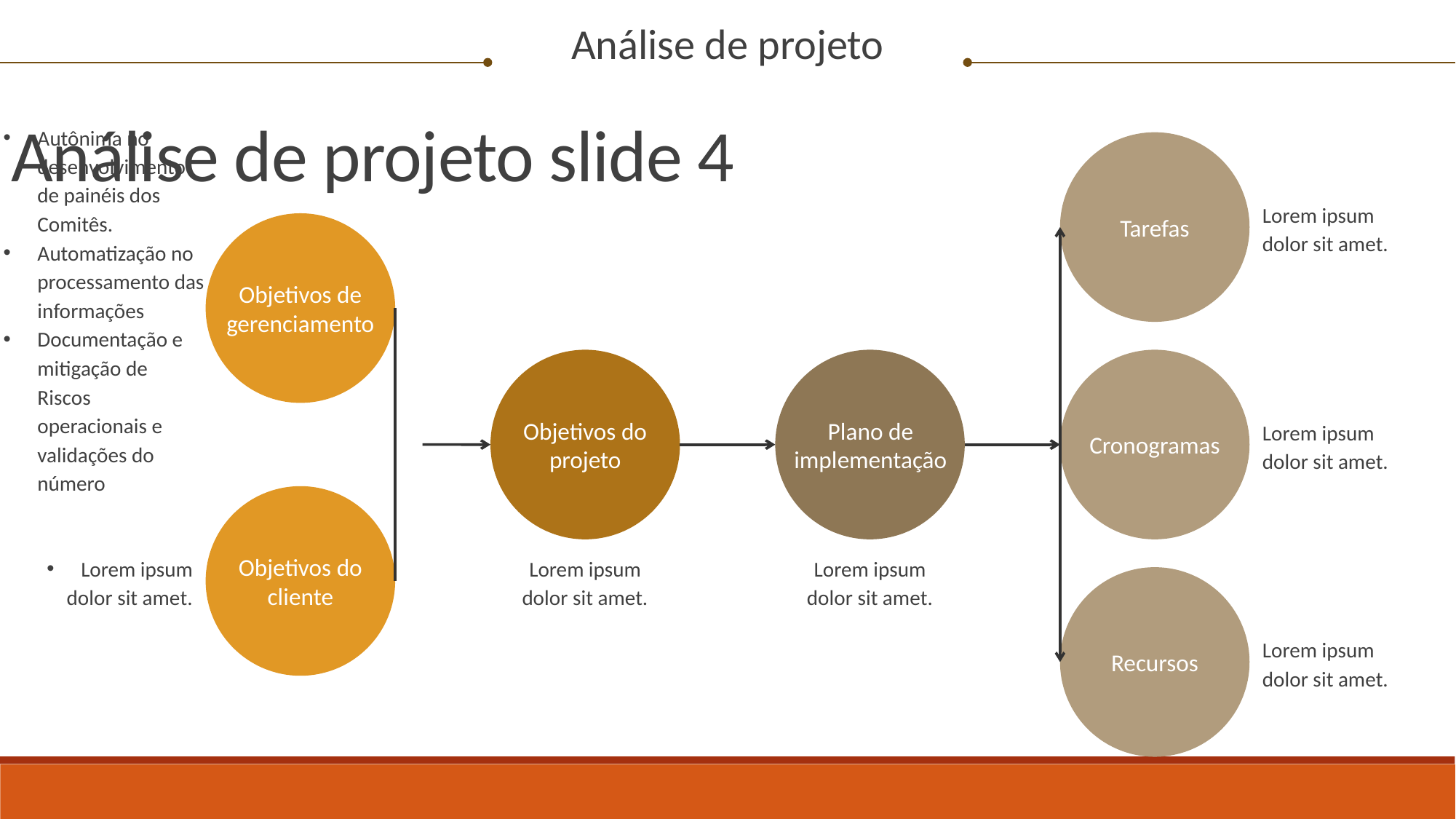

Análise de projeto
Análise de projeto slide 4

Autônima no desenvolvimento de painéis dos Comitês.
Automatização no processamento das informações
Documentação e mitigação de Riscos operacionais e validações do número
Lorem ipsum dolor sit amet.
Tarefas

Objetivos de gerenciamento

Objetivos do projeto
Plano de implementação
Lorem ipsum dolor sit amet.
Cronogramas

Objetivos do cliente
Lorem ipsum dolor sit amet.
Lorem ipsum dolor sit amet.
Lorem ipsum dolor sit amet.

Lorem ipsum dolor sit amet.
Recursos